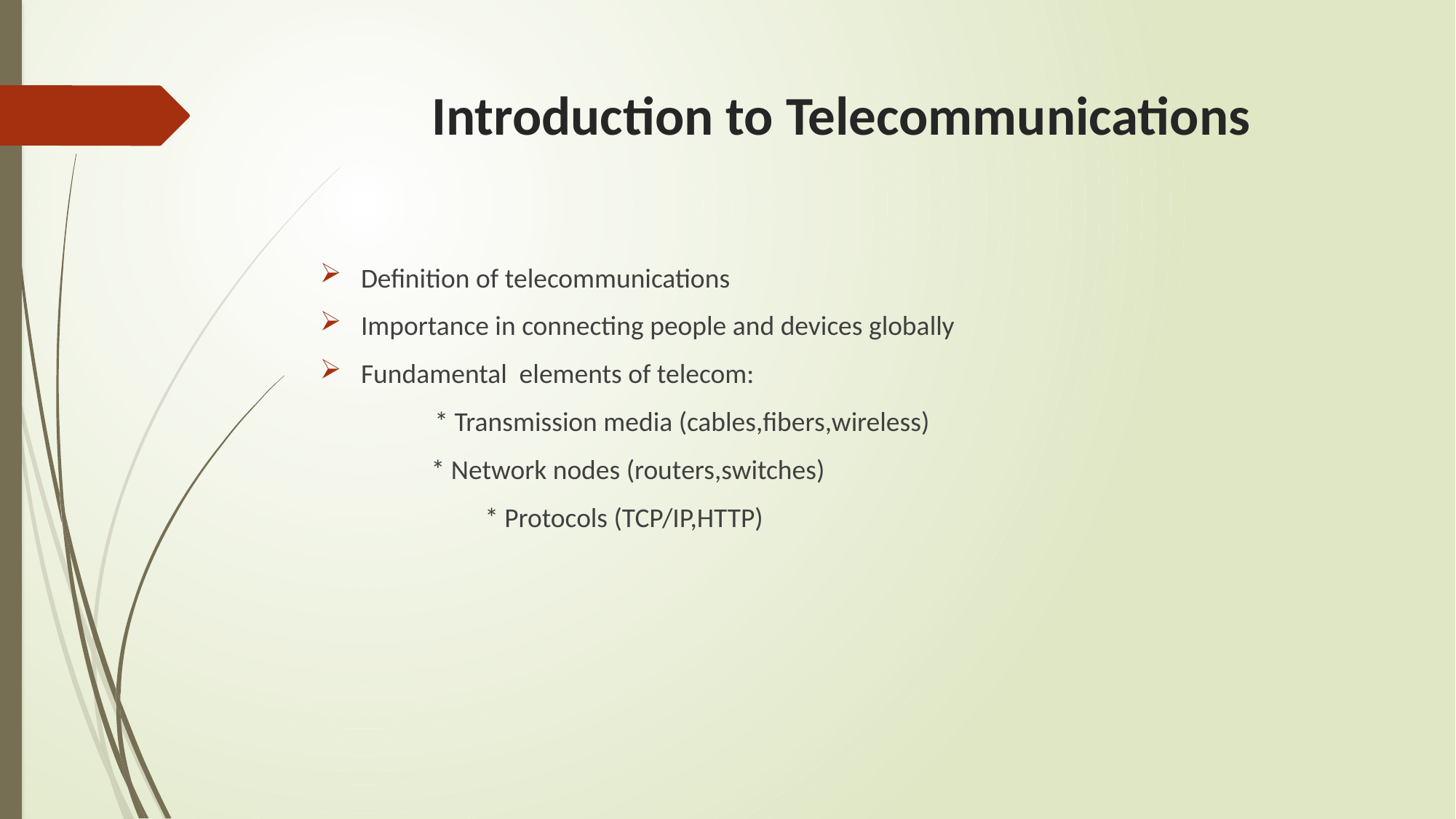

# Introduction to Telecommunications
Definition of telecommunications
Importance in connecting people and devices globally
Fundamental  elements of telecom:
               * Transmission media (cables,fibers,wireless)
                  * Network nodes (routers,switches)
	         * Protocols (TCP/IP,HTTP)